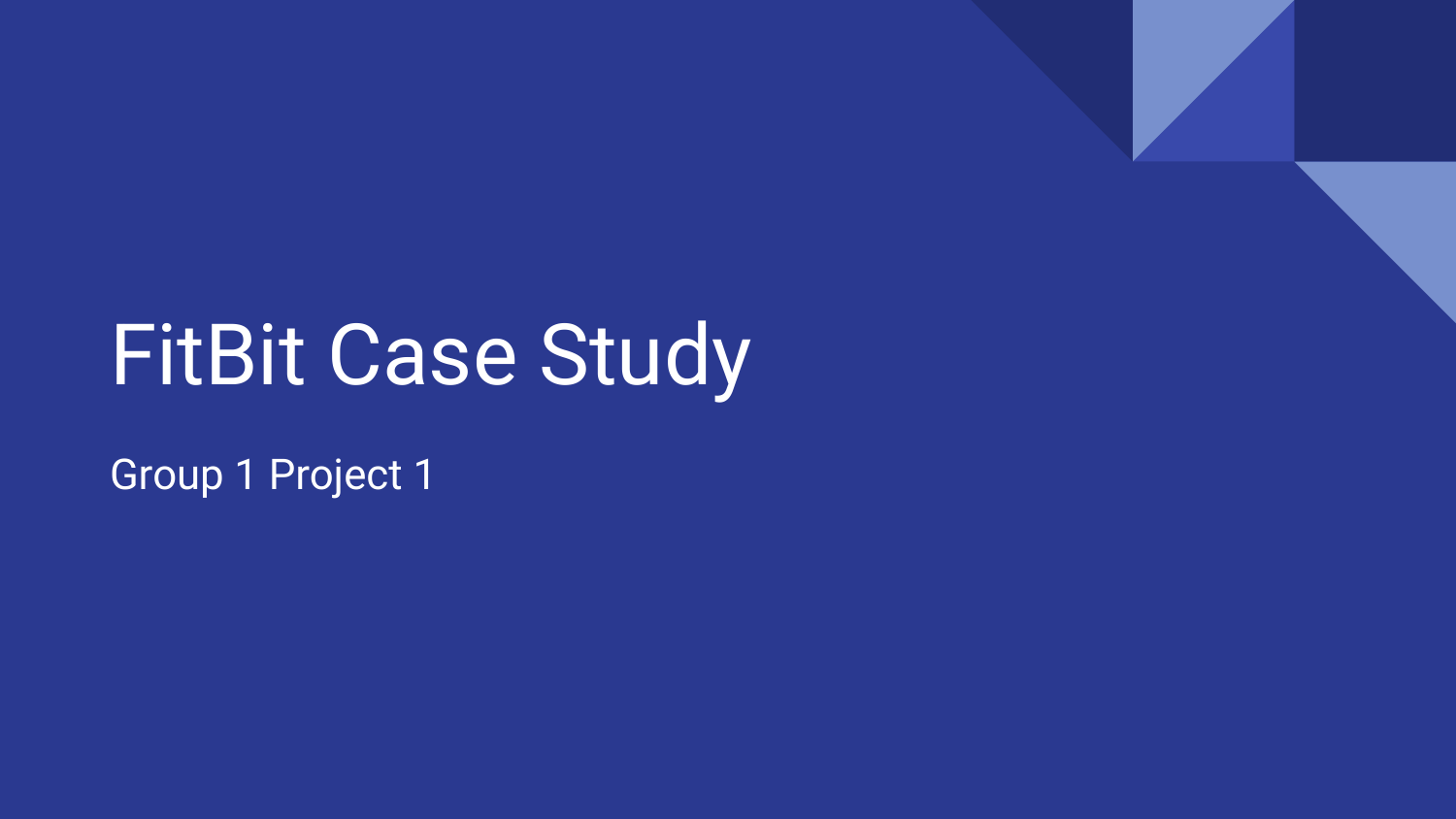

# FitBit Case Study
Group 1 Project 1